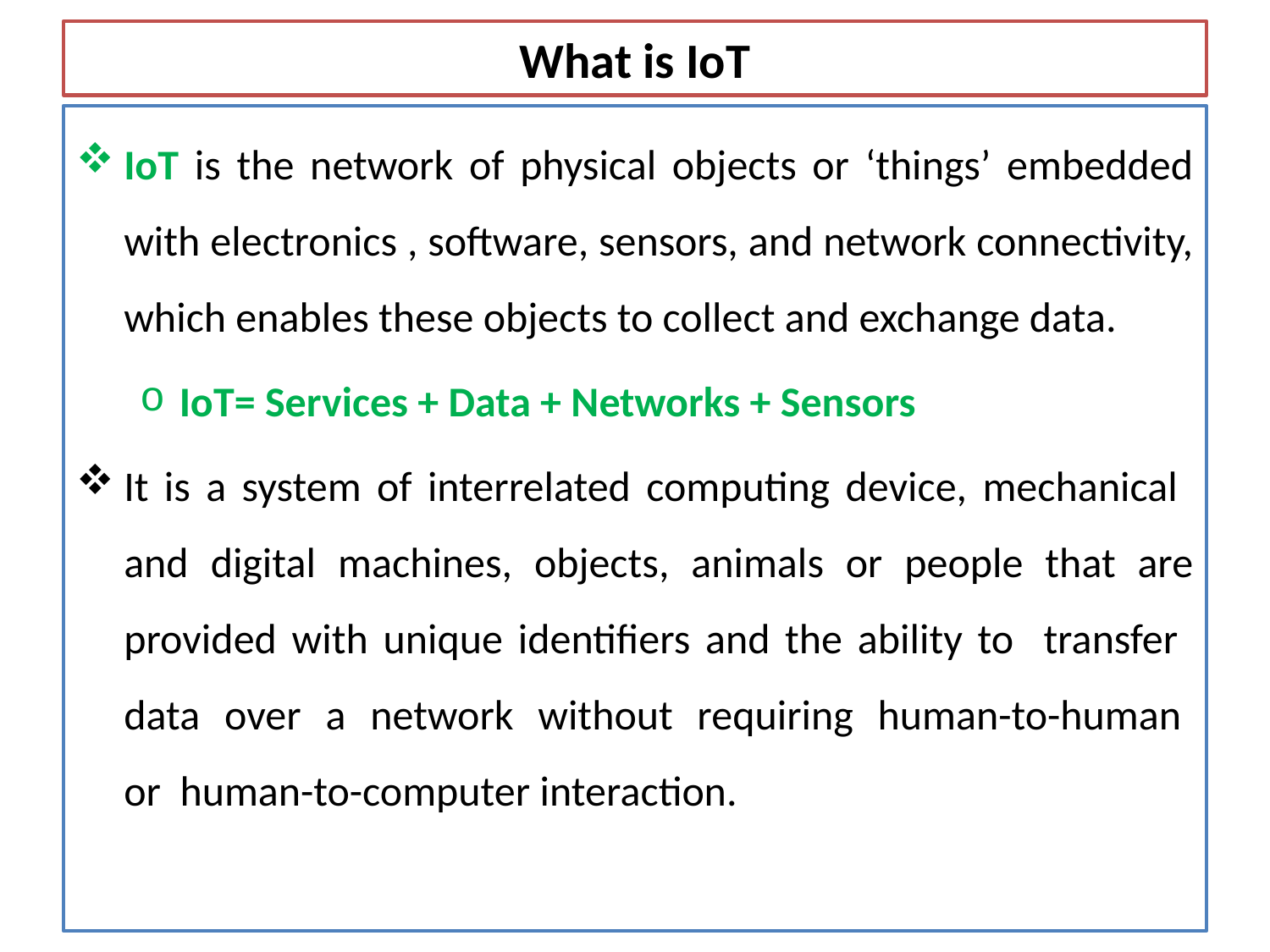

# What is IoT
IoT is the network of physical objects or ‘things’ embedded with electronics , software, sensors, and network connectivity, which enables these objects to collect and exchange data.
IoT= Services + Data + Networks + Sensors
It is a system of interrelated computing device, mechanical  and digital machines, objects, animals or people that are provided with unique identifiers and the ability to  transfer  data  over  a  network  without  requiring  human-to-human  or  human-to-computer interaction.